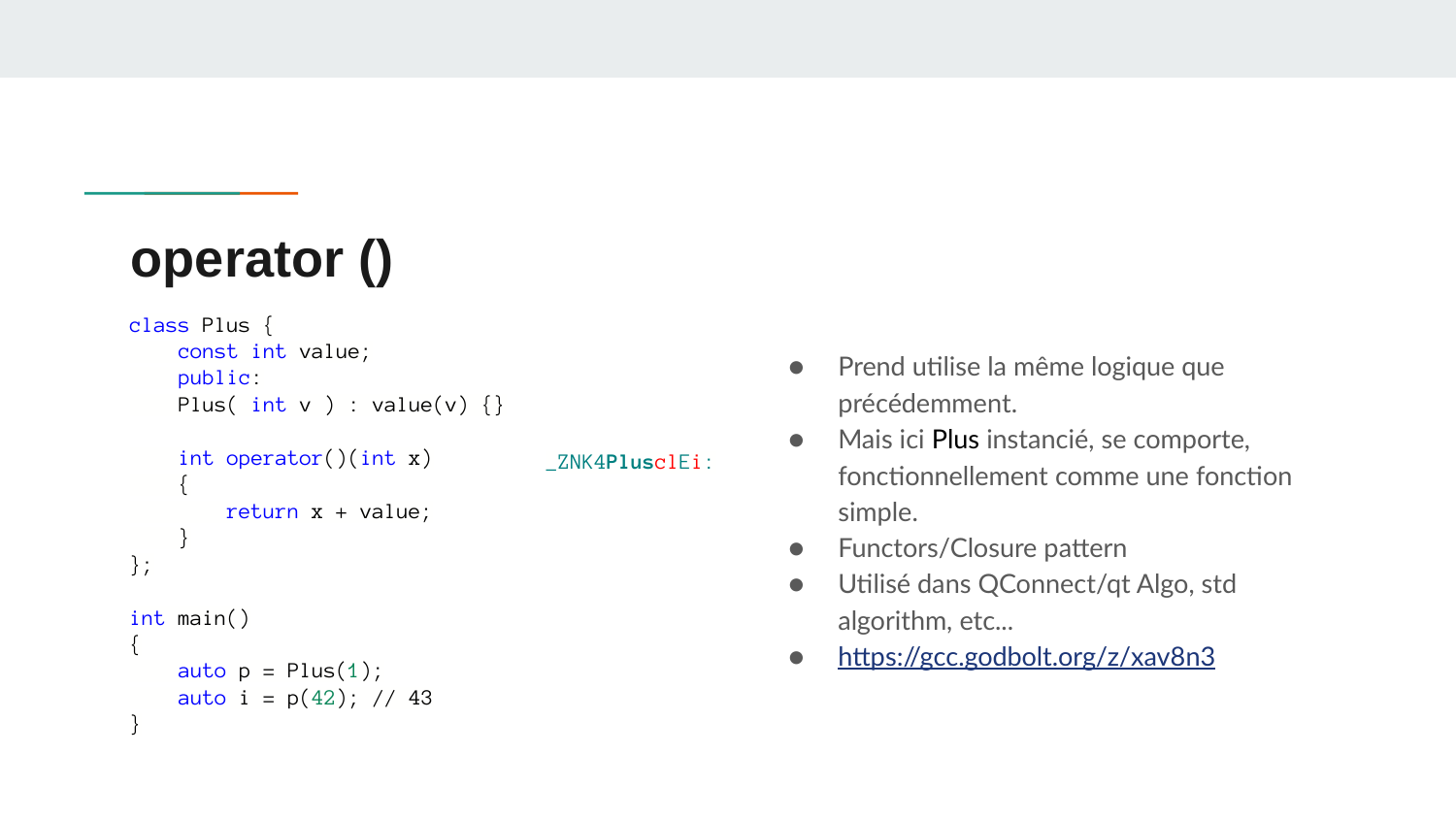

# operator ()
class Plus {
    const int value;
    public:
    Plus( int v ) : value(v) {}

    int operator()(int x)
    {
        return x + value;
    }
};

int main()
{
    auto p = Plus(1);
    auto i = p(42); // 43
}

Prend utilise la même logique que précédemment.
Mais ici Plus instancié, se comporte, fonctionnellement comme une fonction simple.
Functors/Closure pattern
Utilisé dans QConnect/qt Algo, std algorithm, etc...
https://gcc.godbolt.org/z/xav8n3

_ZNK4PlusclEi: